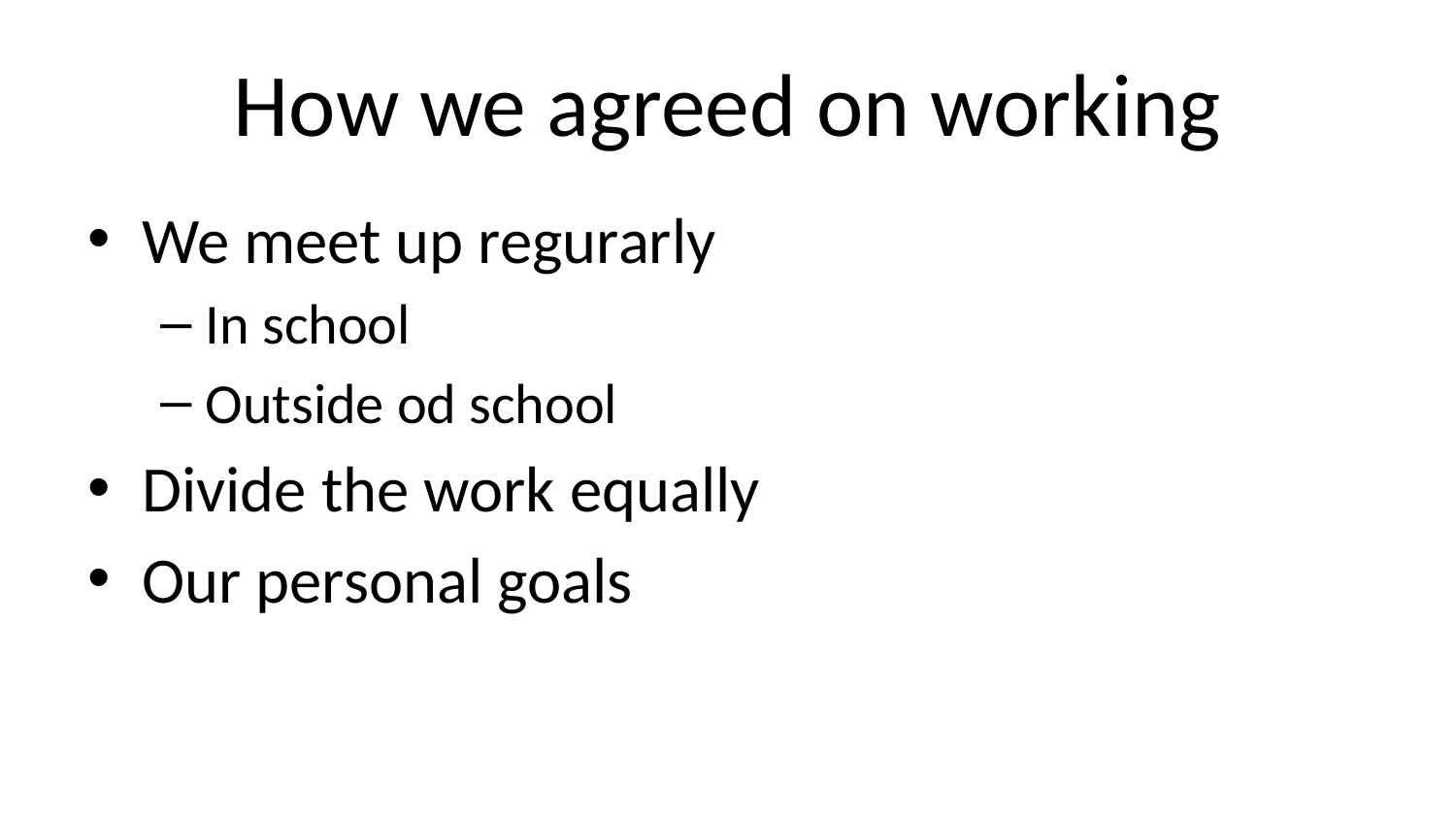

# How we agreed on working
We meet up regurarly
In school
Outside od school
Divide the work equally
Our personal goals